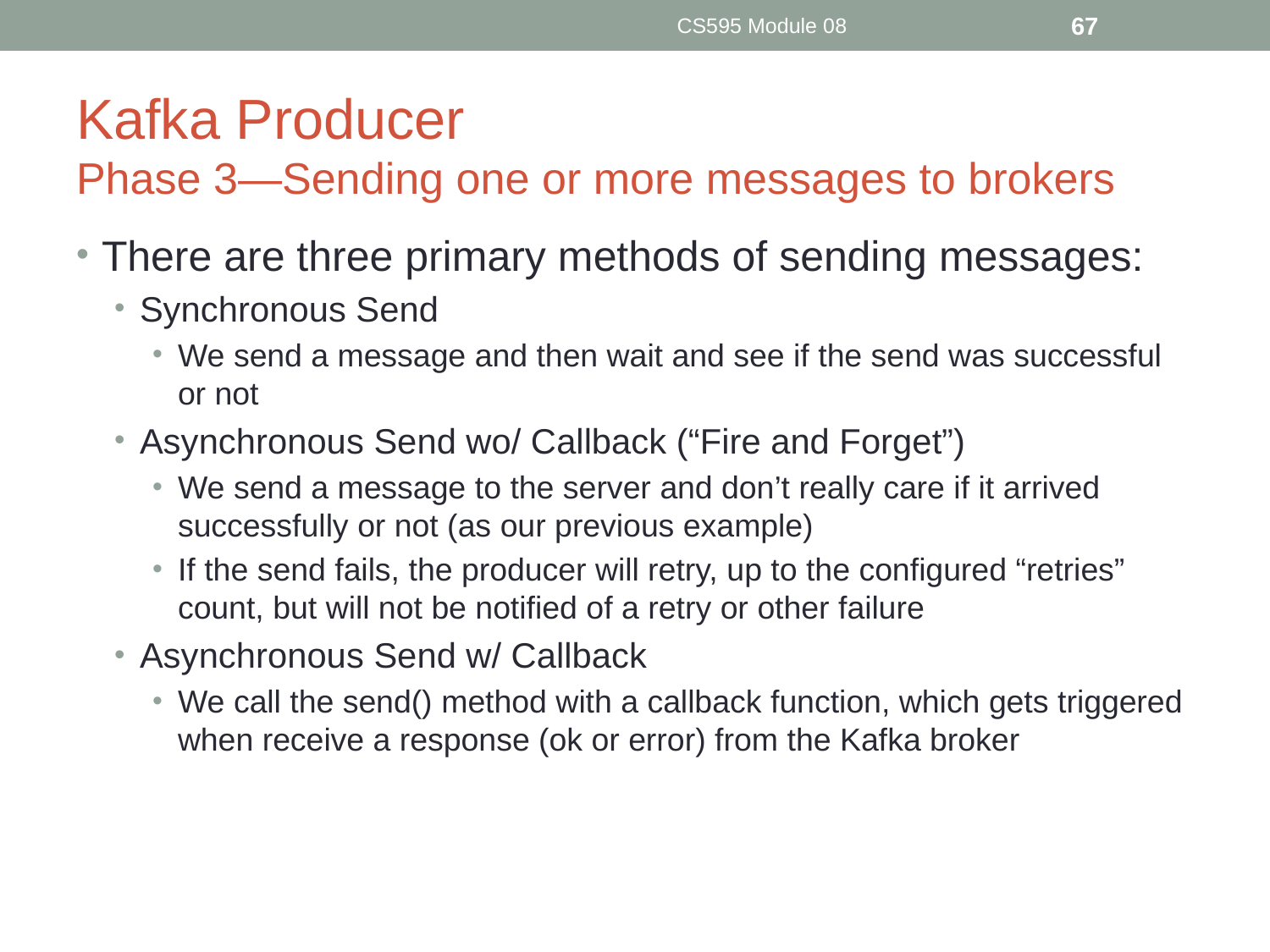

CS595 Module 08
67
# Kafka Producer Phase 3—Sending one or more messages to brokers
There are three primary methods of sending messages:
Synchronous Send
We send a message and then wait and see if the send was successful or not
Asynchronous Send wo/ Callback (“Fire and Forget”)
We send a message to the server and don’t really care if it arrived successfully or not (as our previous example)
If the send fails, the producer will retry, up to the configured “retries” count, but will not be notified of a retry or other failure
Asynchronous Send w/ Callback
We call the send() method with a callback function, which gets triggered when receive a response (ok or error) from the Kafka broker